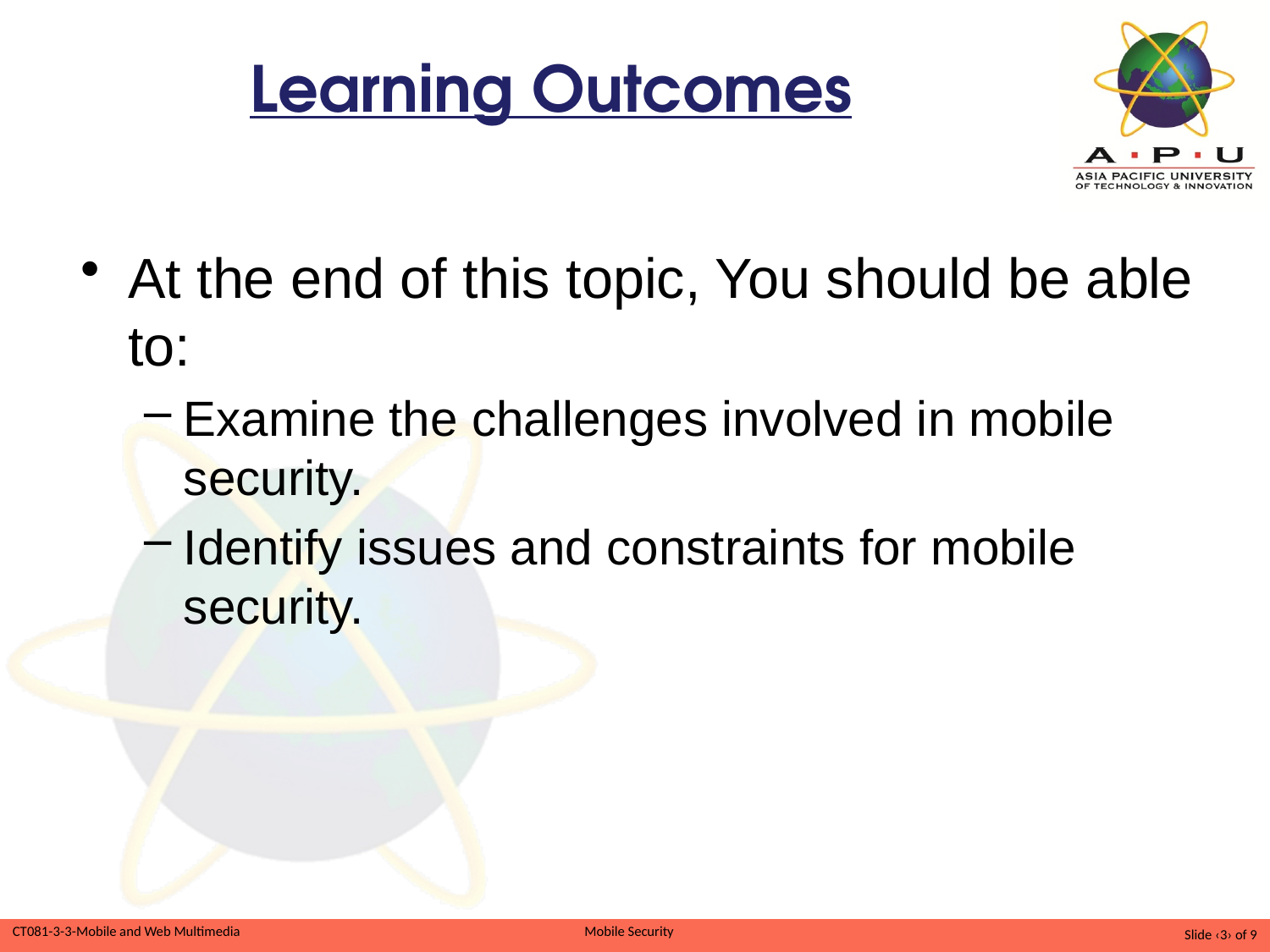

# Learning Outcomes
At the end of this topic, You should be able to:
Examine the challenges involved in mobile security.
Identify issues and constraints for mobile security.
Slide ‹3› of 9